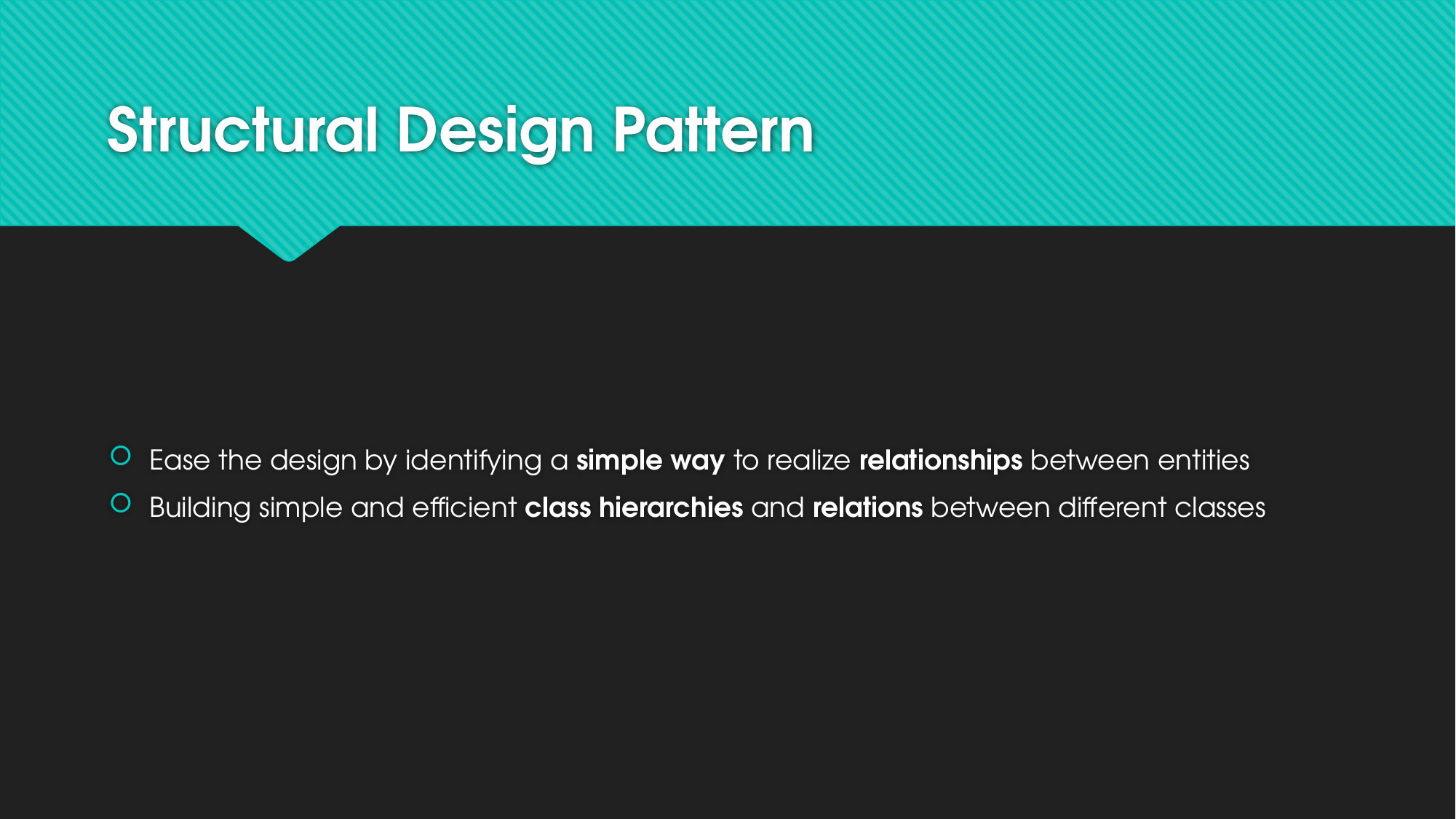

# Structural Design Pattern
Ease the design by identifying a simple way to realize relationships between entities
Building simple and efficient class hierarchies and relations between different classes